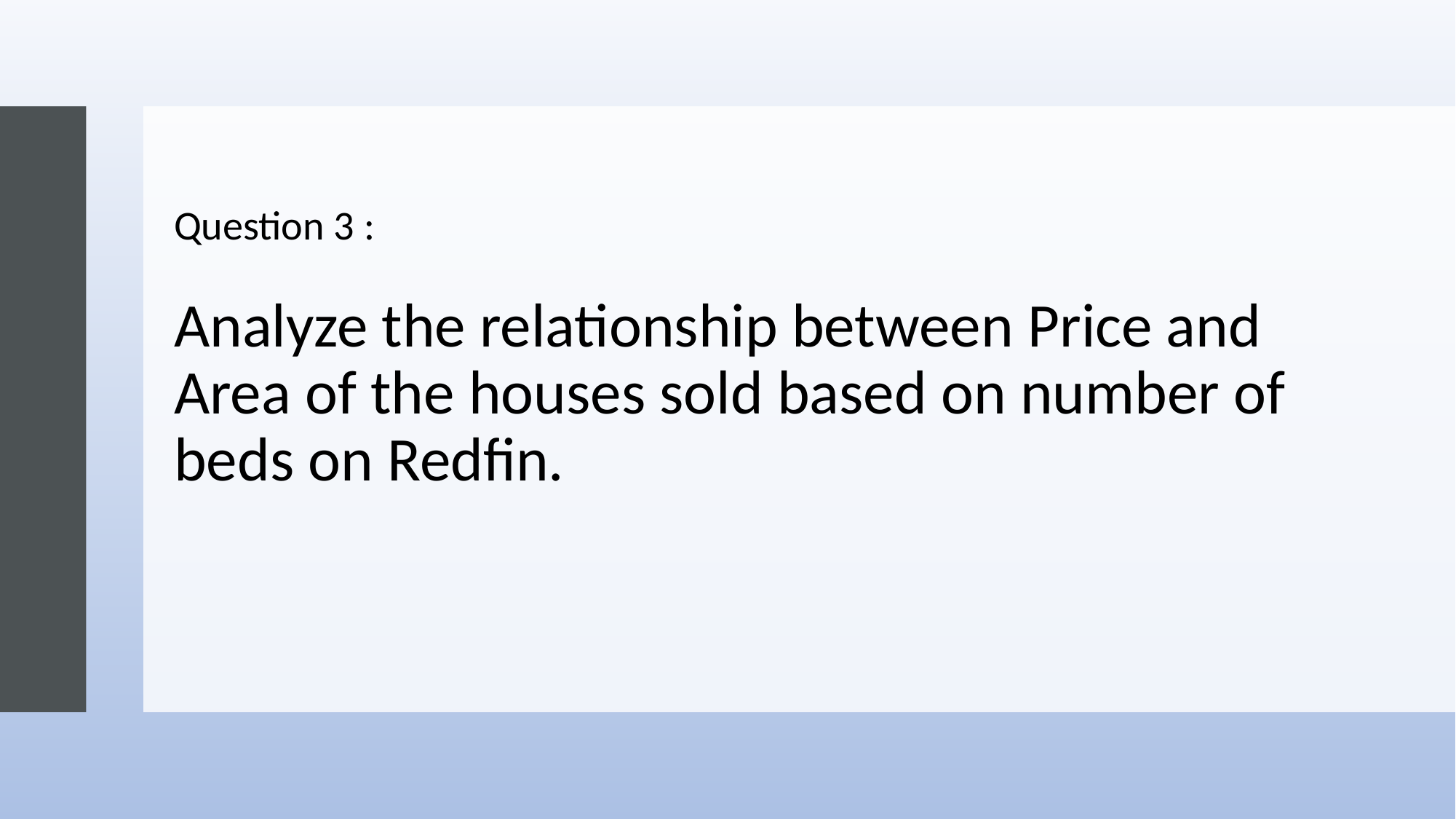

Question 3 :
Analyze the relationship between Price and Area of the houses sold based on number of beds on Redfin.